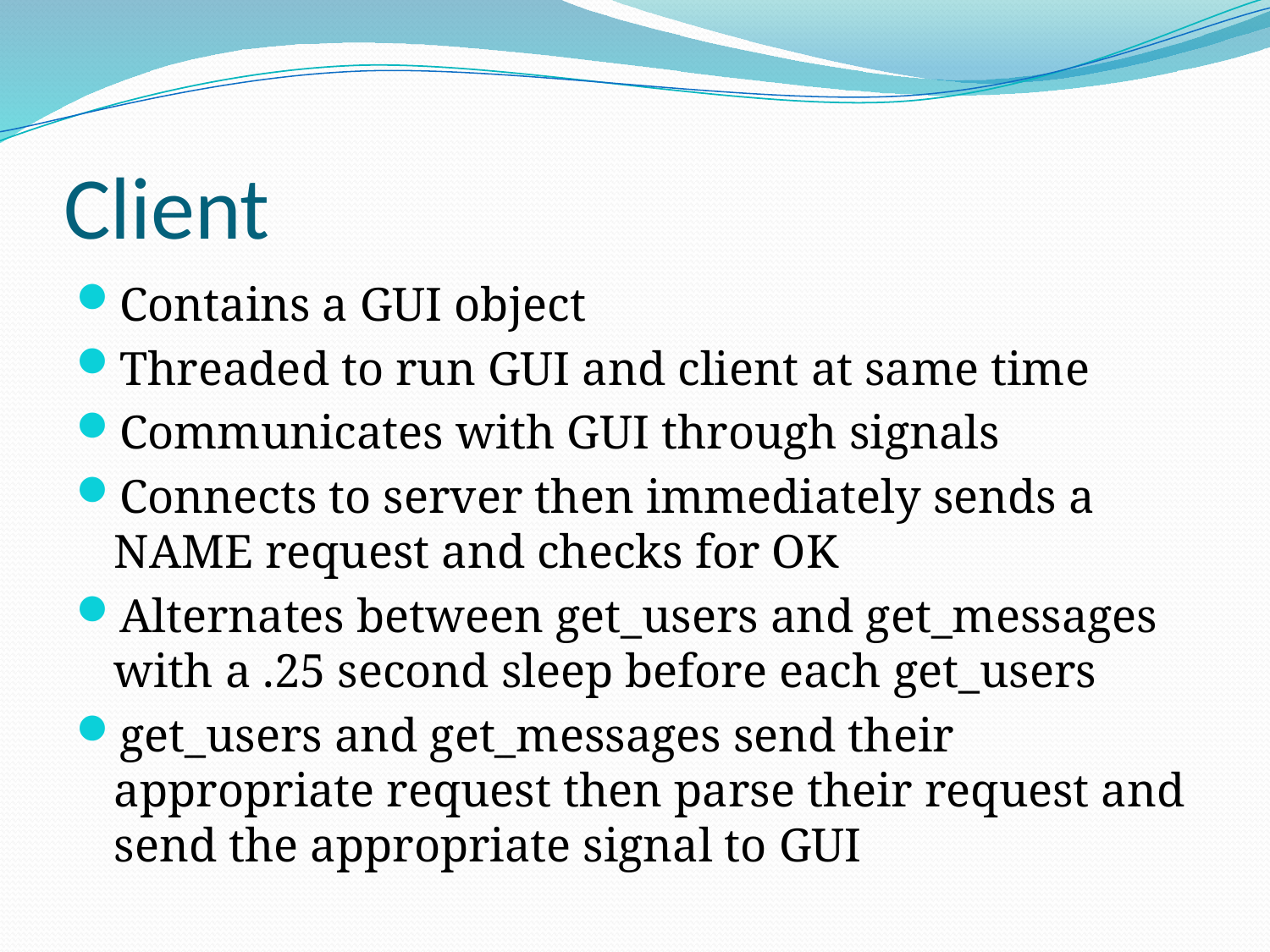

# Client
Contains a GUI object
Threaded to run GUI and client at same time
Communicates with GUI through signals
Connects to server then immediately sends a NAME request and checks for OK
Alternates between get_users and get_messages with a .25 second sleep before each get_users
get_users and get_messages send their appropriate request then parse their request and send the appropriate signal to GUI